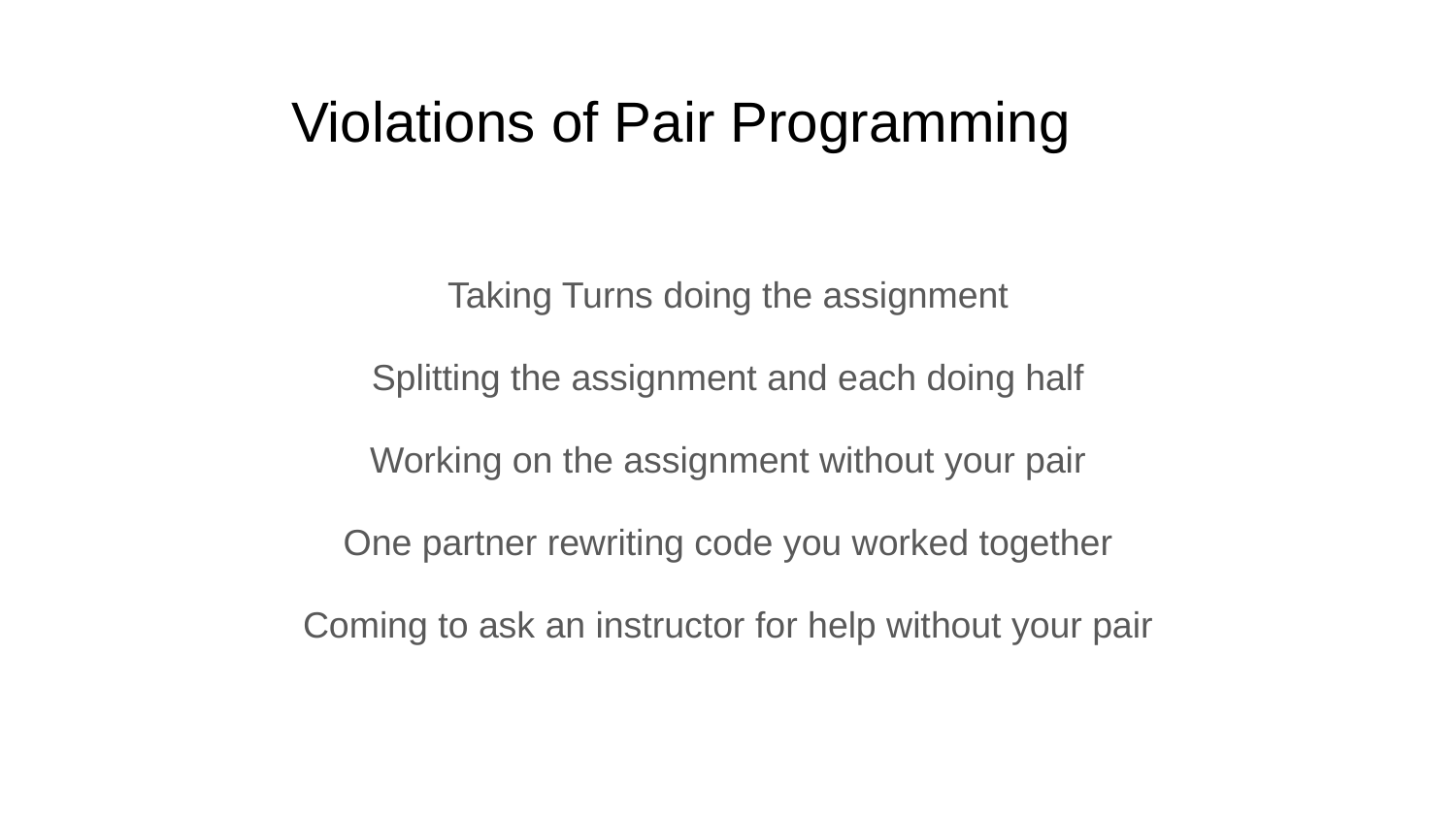

# Violations of Pair Programming
Taking Turns doing the assignment
Splitting the assignment and each doing half
Working on the assignment without your pair
One partner rewriting code you worked together
Coming to ask an instructor for help without your pair